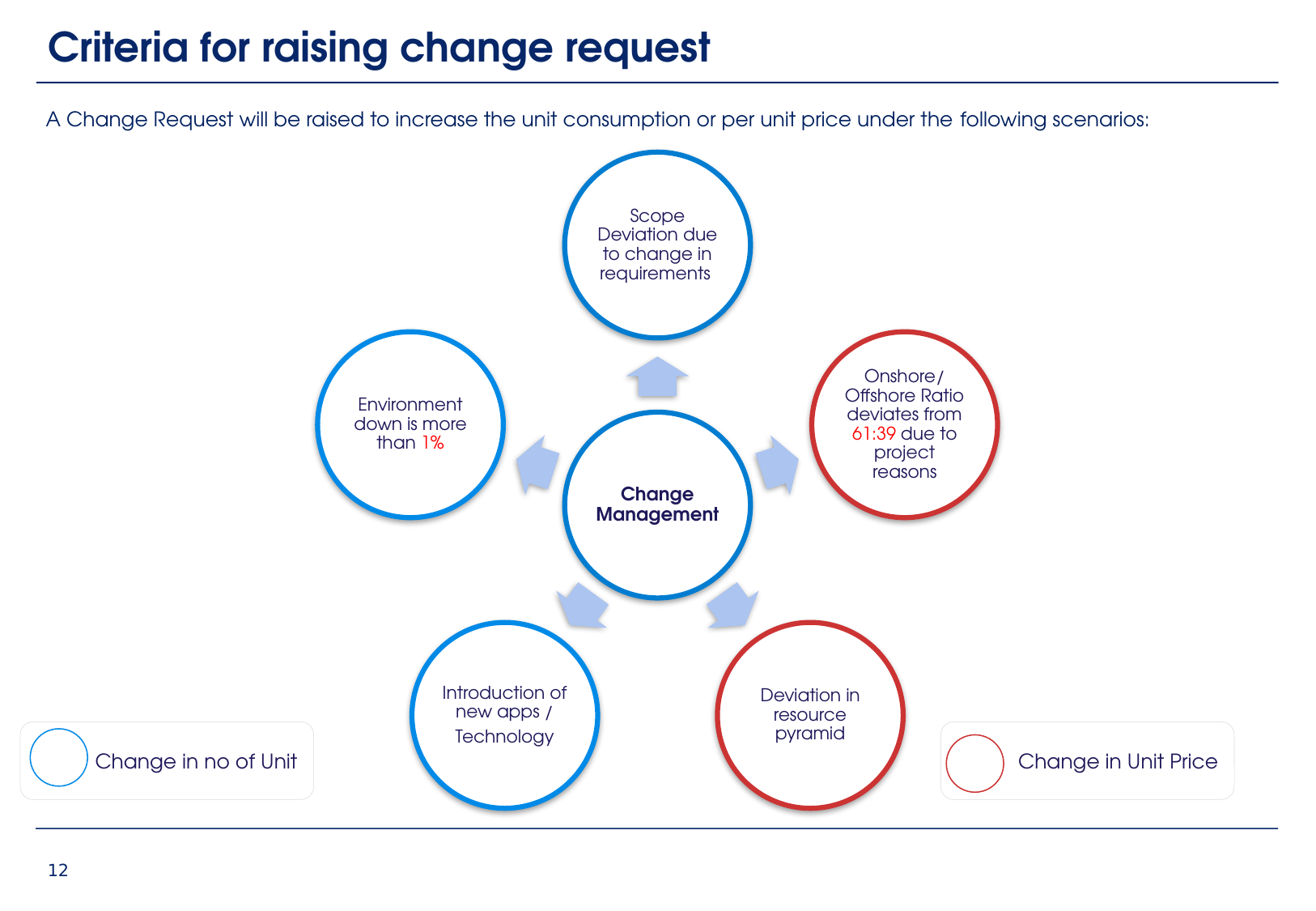

# Criteria for raising change request
A Change Request will be raised to increase the unit consumption or per unit price under the following scenarios:
Change Management

Scope Deviation due to change in requirements

Onshore/Offshore Ratio deviates from 61:39 due to project reasons

Deviation in resource pyramid

Introduction of new apps /
Technology

Environment down is more than 1%
Change in no of Unit
Change in Unit Price

12